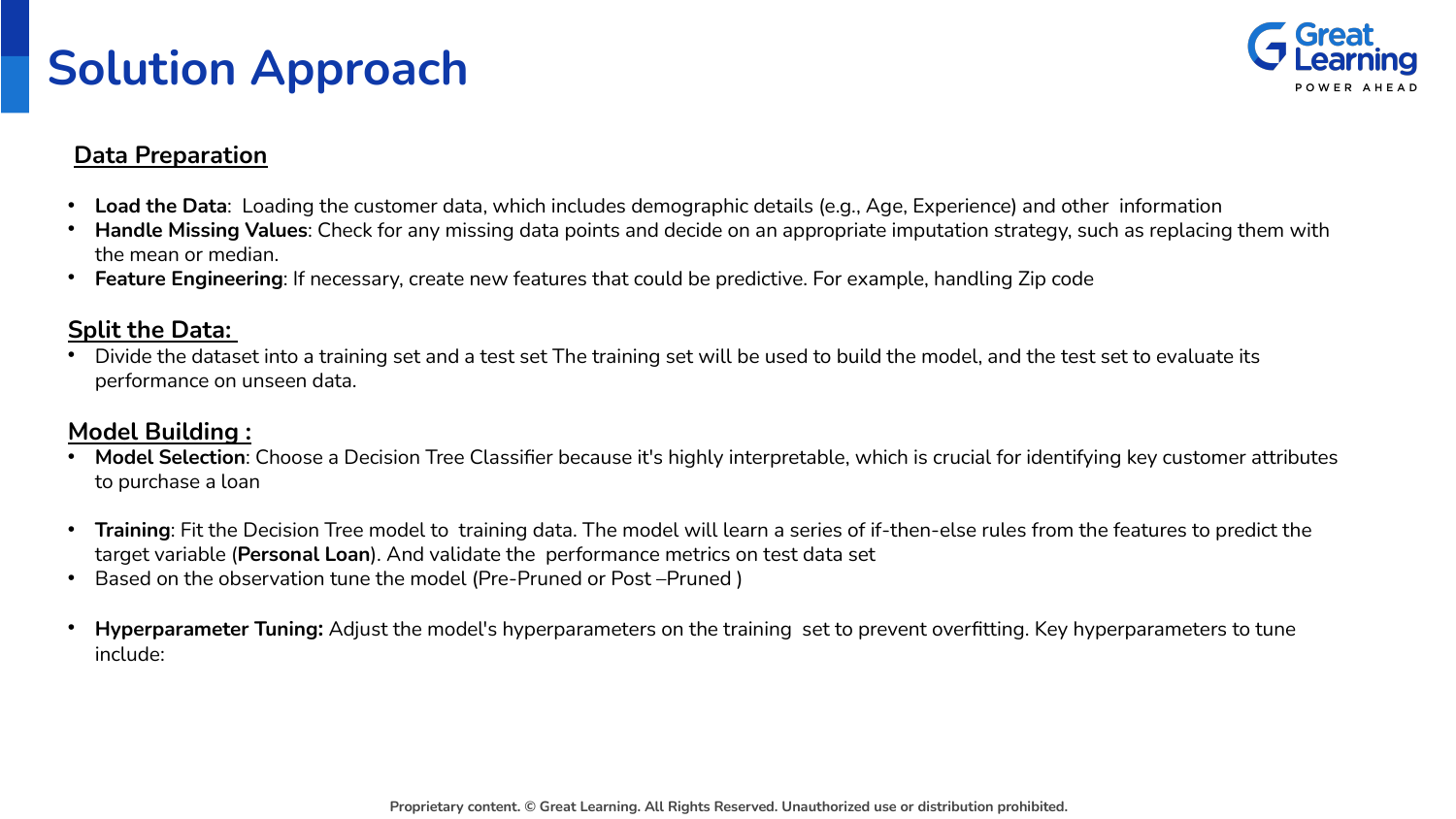

# Solution Approach
 Data Preparation

Load the Data:  Loading the customer data, which includes demographic details (e.g., Age, Experience) and other  information
Handle Missing Values: Check for any missing data points and decide on an appropriate imputation strategy, such as replacing them with the mean or median.
Feature Engineering: If necessary, create new features that could be predictive. For example, handling Zip code

Split the Data:
Divide the dataset into a training set and a test set The training set will be used to build the model, and the test set to evaluate its performance on unseen data.

Model Building :
Model Selection: Choose a Decision Tree Classifier because it's highly interpretable, which is crucial for identifying key customer attributes to purchase a loan

Training: Fit the Decision Tree model to  training data. The model will learn a series of if-then-else rules from the features to predict the target variable (Personal Loan). And validate the  performance metrics on test data set
Based on the observation tune the model (Pre-Pruned or Post –Pruned )

Hyperparameter Tuning: Adjust the model's hyperparameters on the training  set to prevent overfitting. Key hyperparameters to tune include: